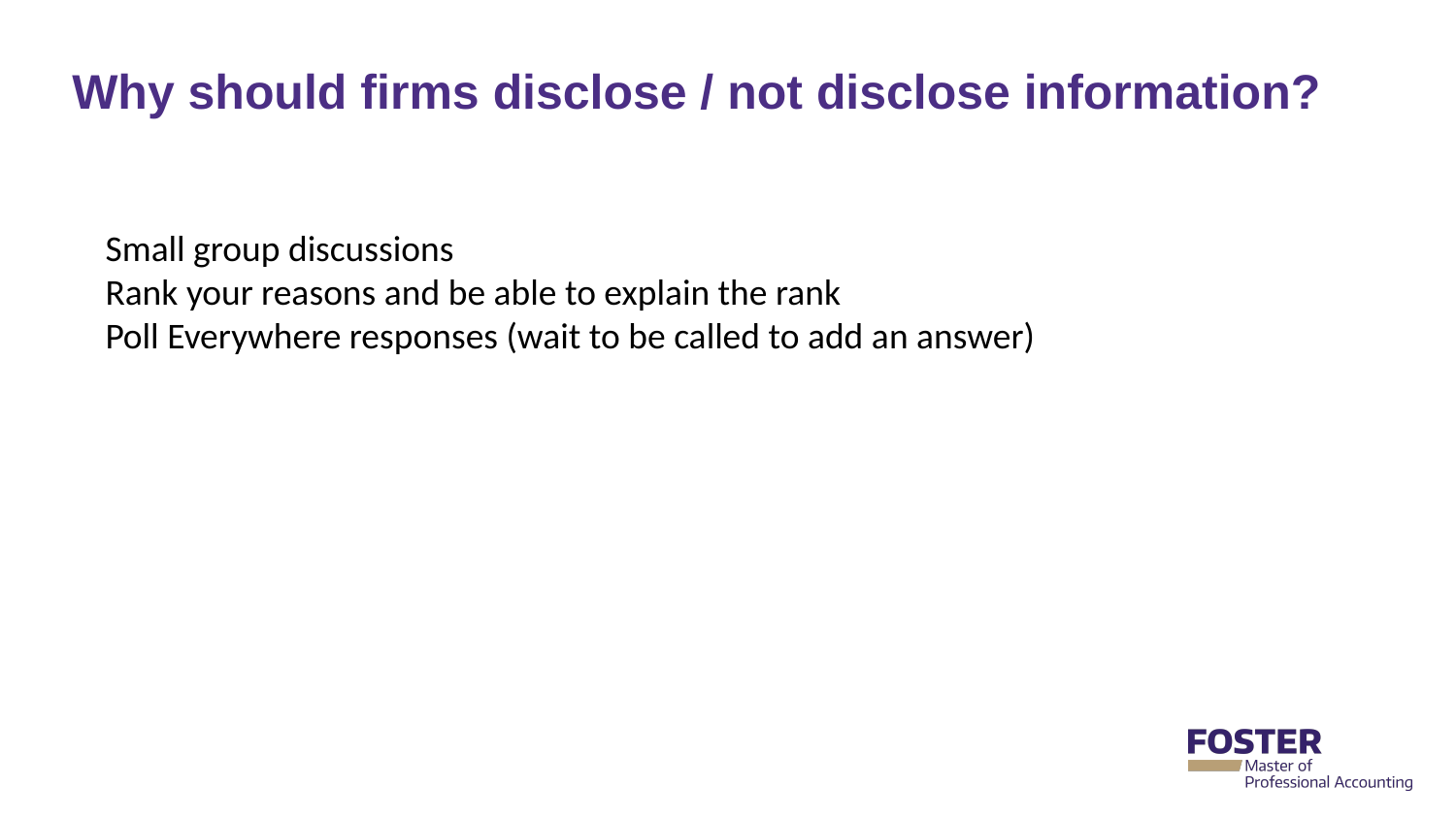

# Why should firms disclose / not disclose information?

Small group discussions
Rank your reasons and be able to explain the rank
Poll Everywhere responses (wait to be called to add an answer)